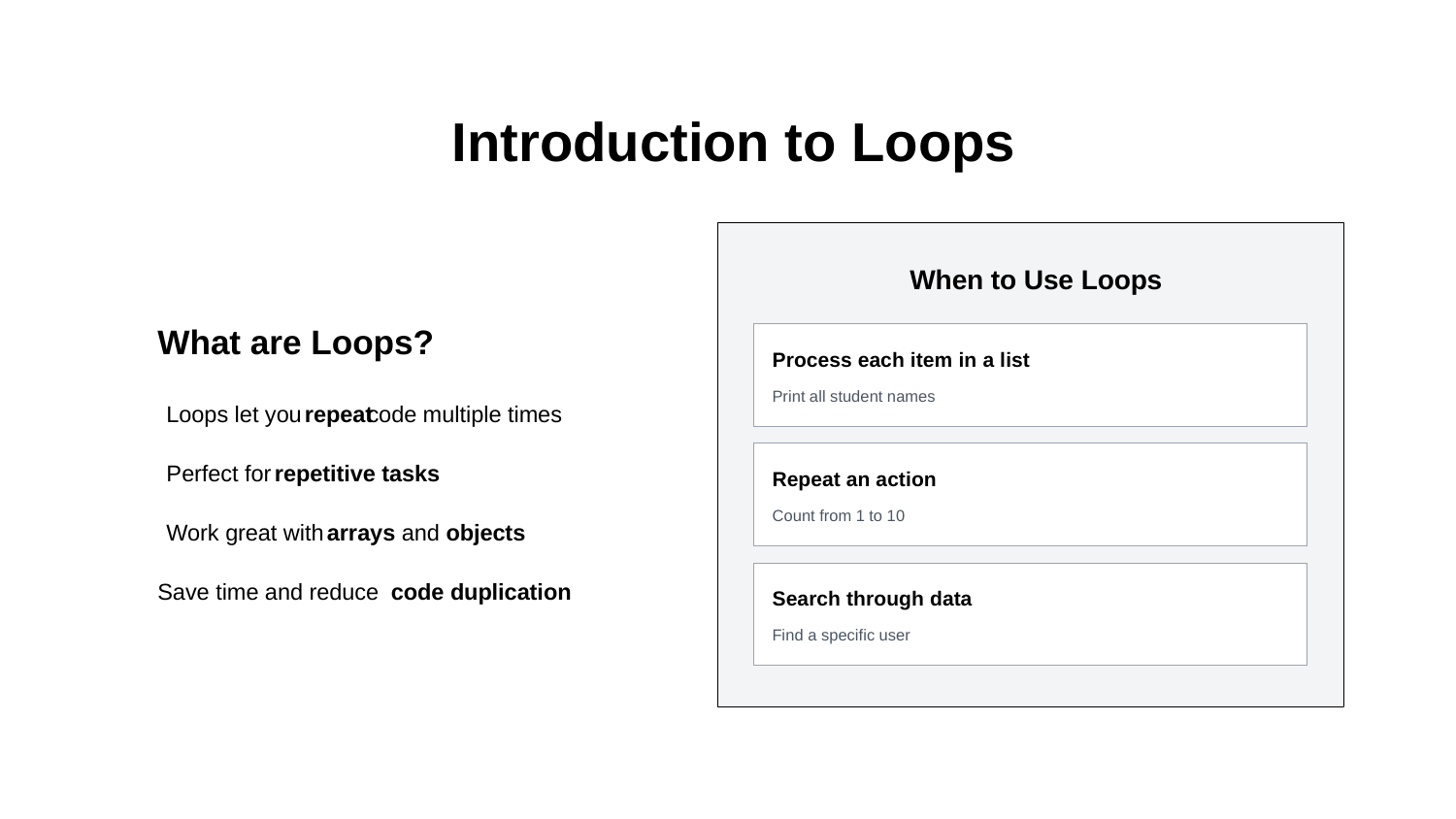

Introduction to Loops

When to Use Loops
What are Loops?

Process each item in a list
Print all student names
Loops let you
repeat
code multiple times

Perfect for
repetitive tasks
Repeat an action
Count from 1 to 10
Work great with
arrays
and
objects

Save time and reduce
code duplication
Search through data
Find a specific user